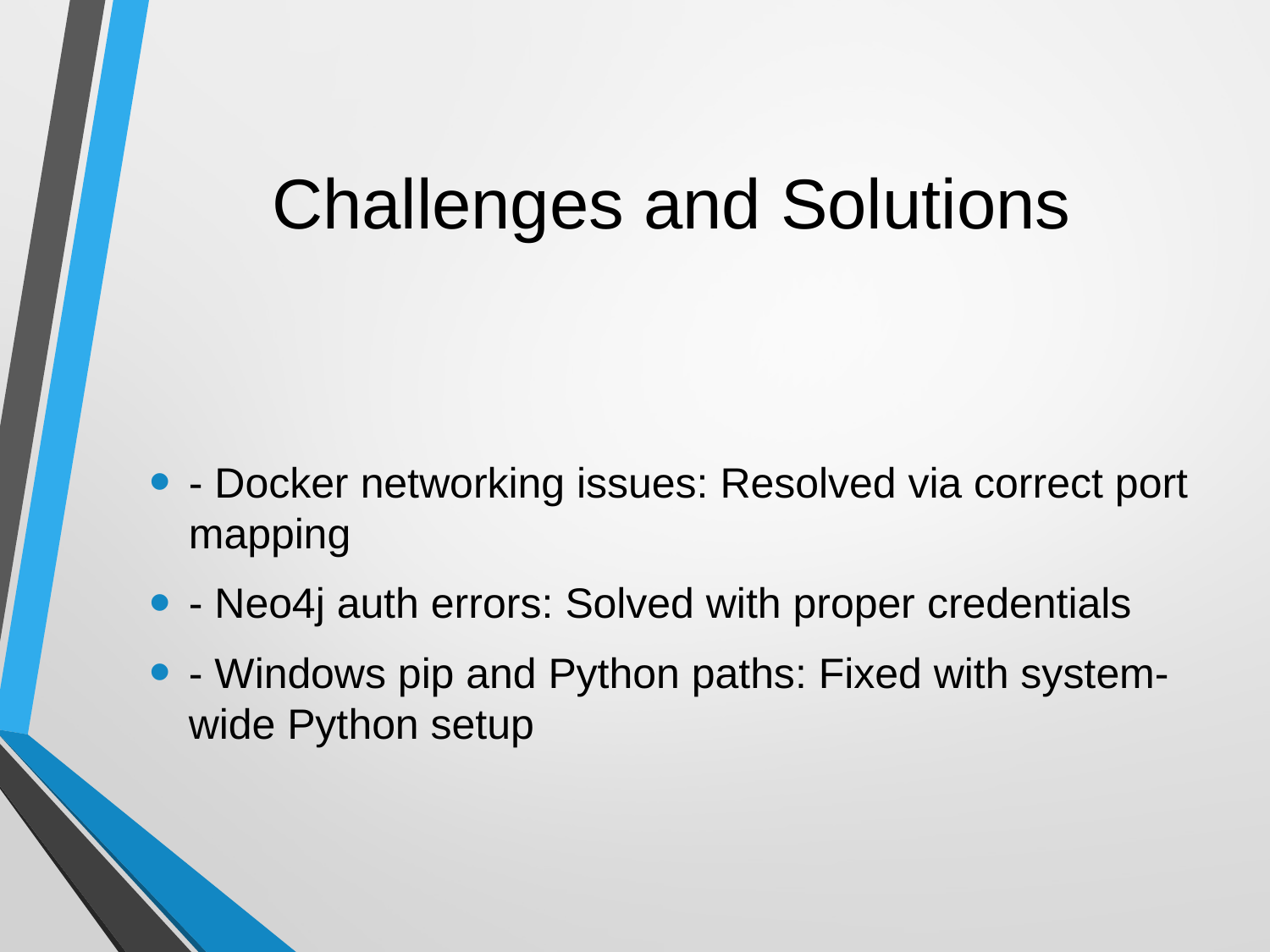

# Challenges and Solutions
- Docker networking issues: Resolved via correct port mapping
- Neo4j auth errors: Solved with proper credentials
- Windows pip and Python paths: Fixed with system-wide Python setup